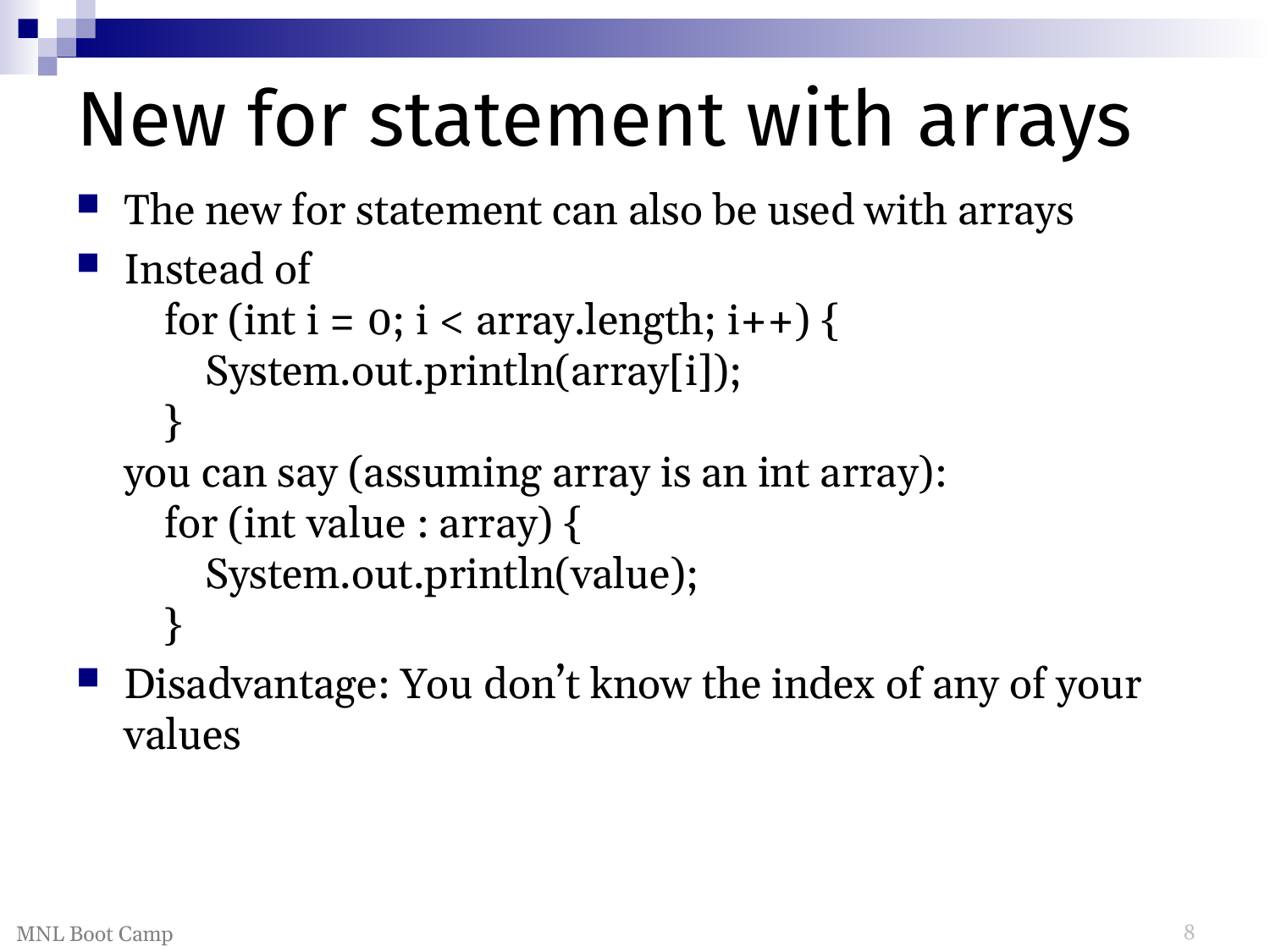

# New for statement with arrays
The new for statement can also be used with arrays
Instead of
    for (int i = 0; i < array.length; i++) {
        System.out.println(array[i]);
    }
you can say (assuming array is an int array):
    for (int value : array) {
        System.out.println(value);
    }
Disadvantage: You don’t know the index of any of your values
MNL Boot Camp
8